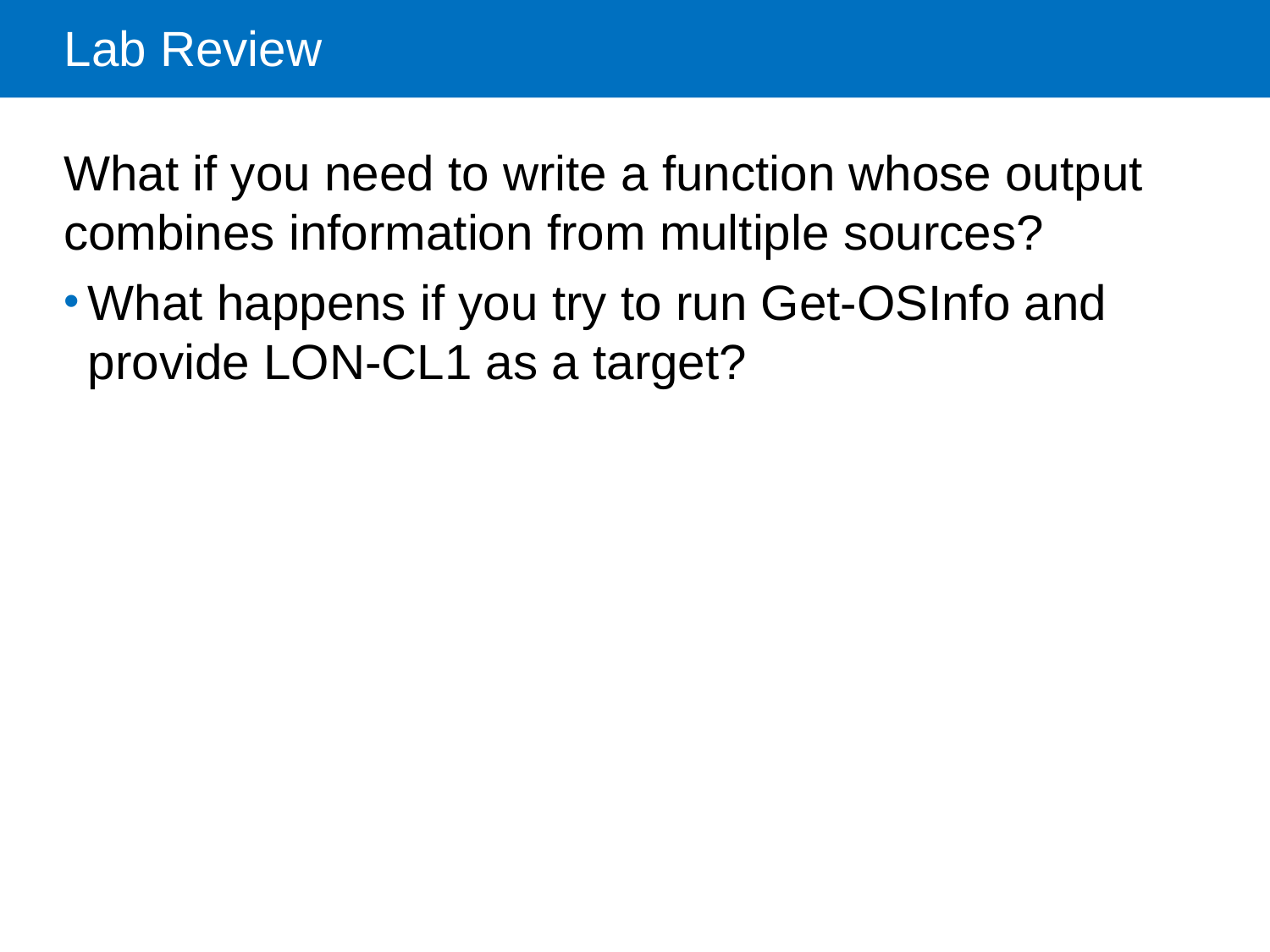

# Lab Review
What if you need to write a function whose output combines information from multiple sources?
What happens if you try to run Get-OSInfo and provide LON-CL1 as a target?